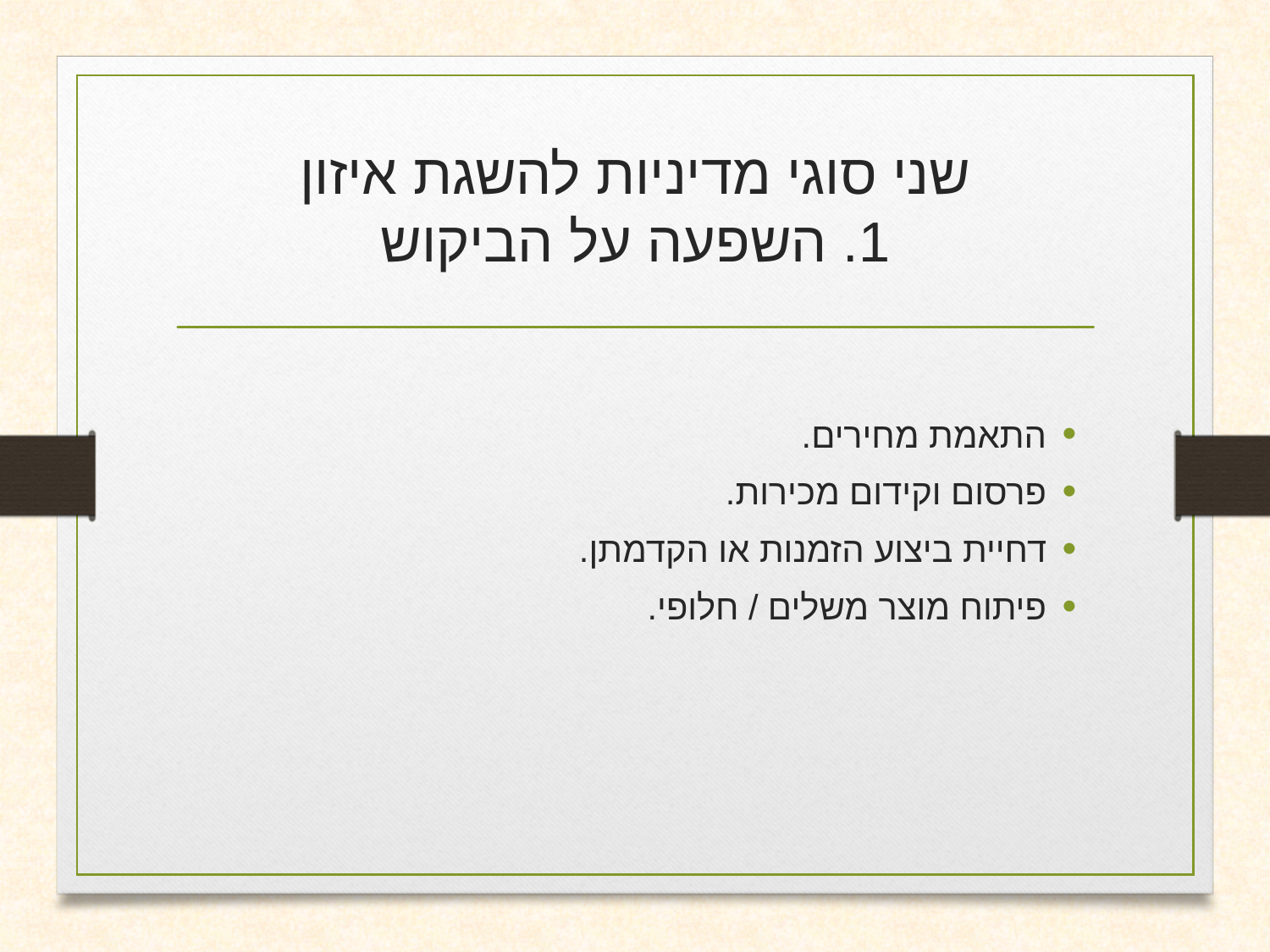

# שני סוגי מדיניות להשגת איזון 1. השפעה על הביקוש
התאמת מחירים.
פרסום וקידום מכירות.
דחיית ביצוע הזמנות או הקדמתן.
פיתוח מוצר משלים / חלופי.